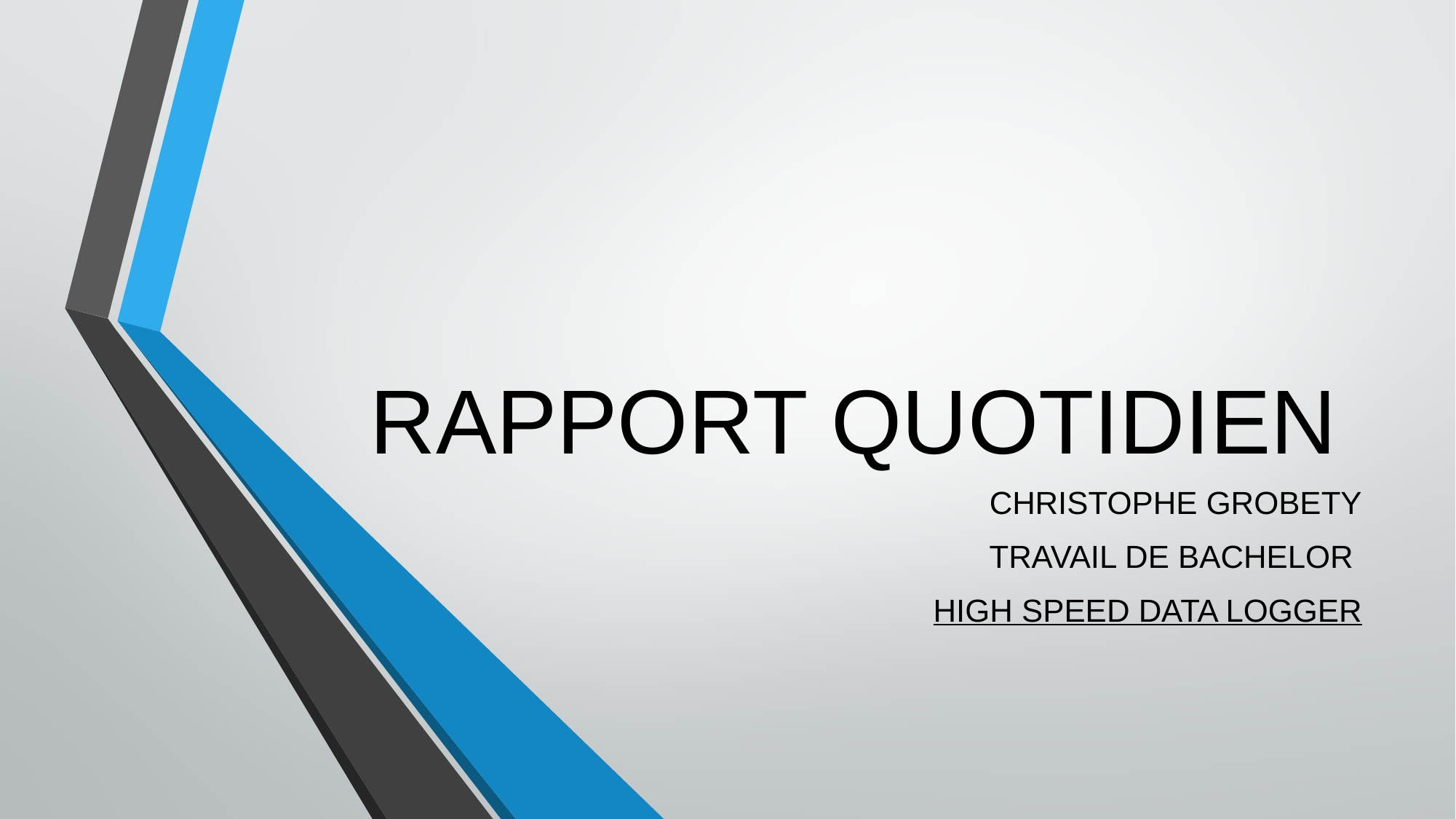

# RAPPORT QUOTIDIEN
CHRISTOPHE GROBETY
TRAVAIL DE BACHELOR
HIGH SPEED DATA LOGGER